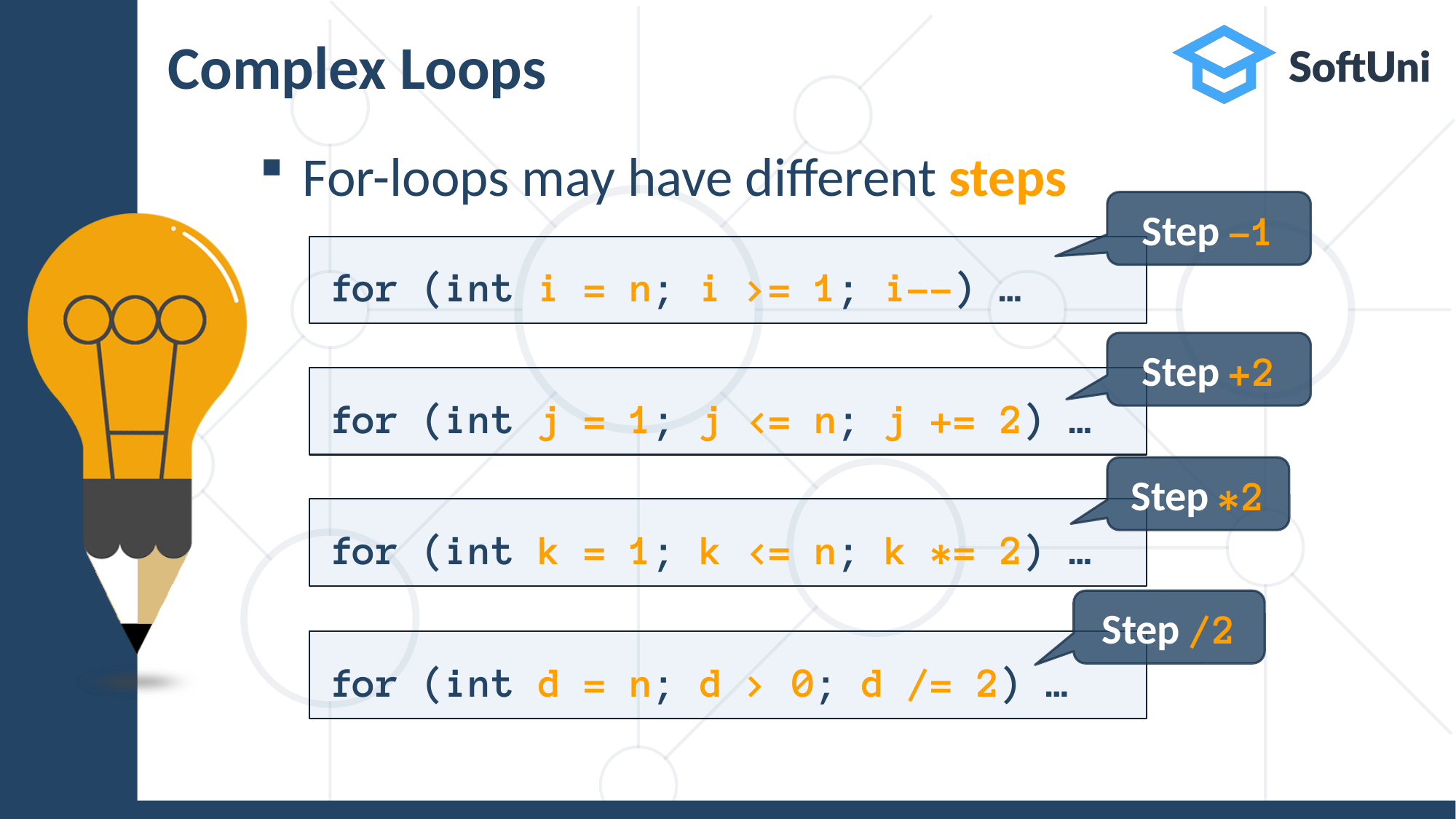

# Complex Loops
For-loops may have different steps
Step -1
for (int i = n; i >= 1; i--) …
Step +2
for (int j = 1; j <= n; j += 2) …
Step *2
for (int k = 1; k <= n; k *= 2) …
Step /2
for (int d = n; d > 0; d /= 2) …